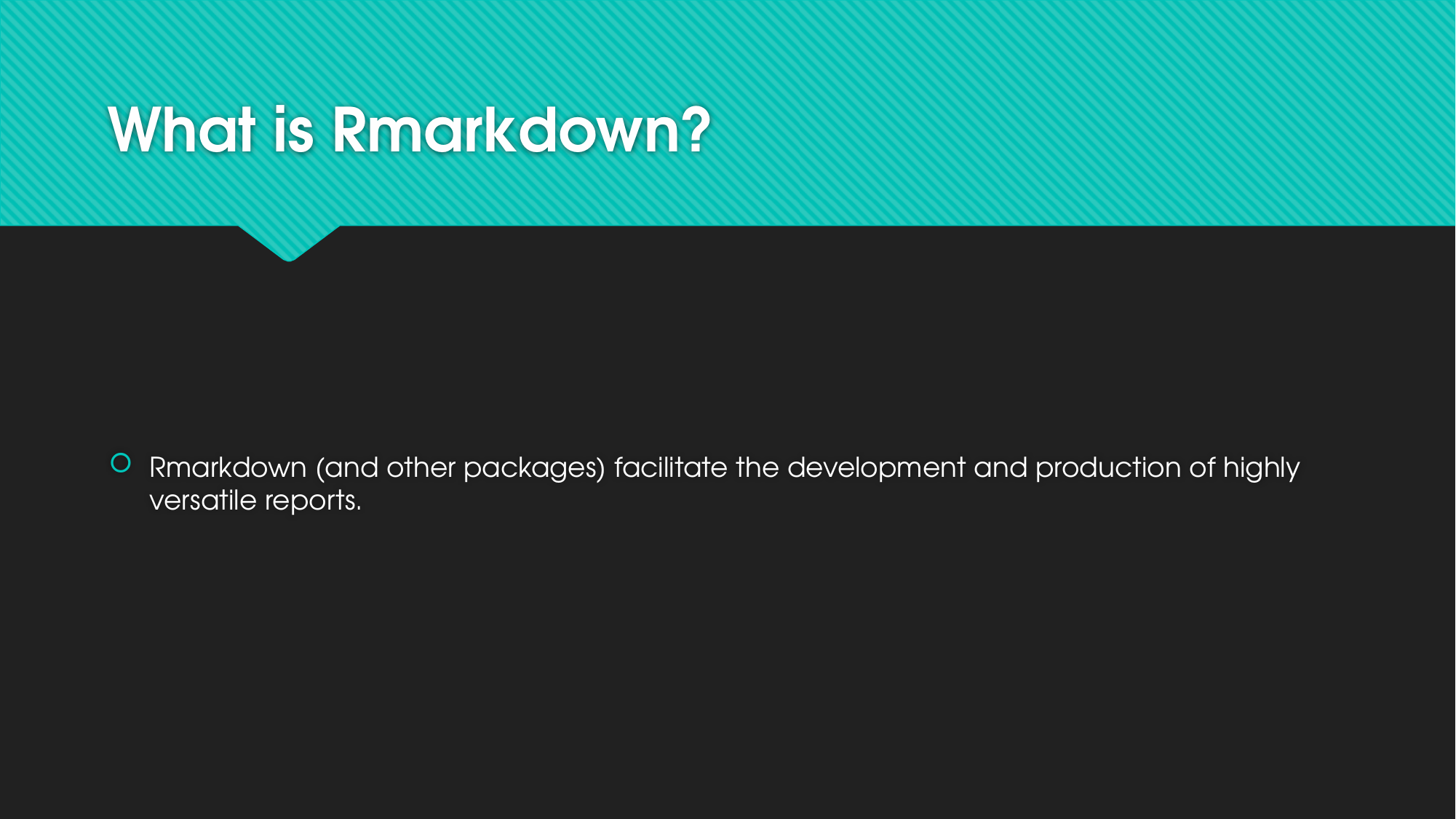

# What is Rmarkdown?
Rmarkdown (and other packages) facilitate the development and production of highly versatile reports.